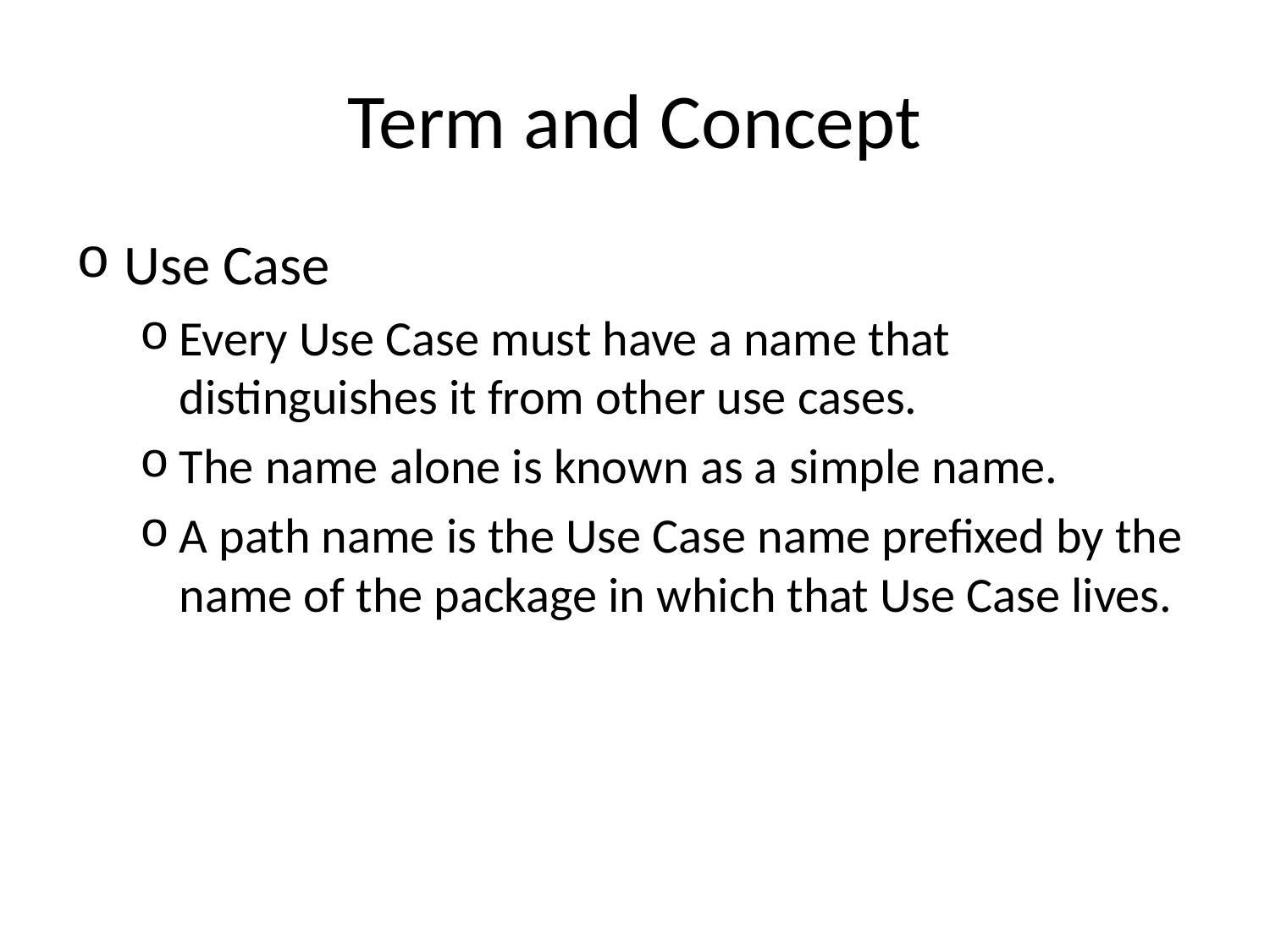

# Term and Concept
Use Case
Every Use Case must have a name that distinguishes it from other use cases.
The name alone is known as a simple name.
A path name is the Use Case name prefixed by the name of the package in which that Use Case lives.